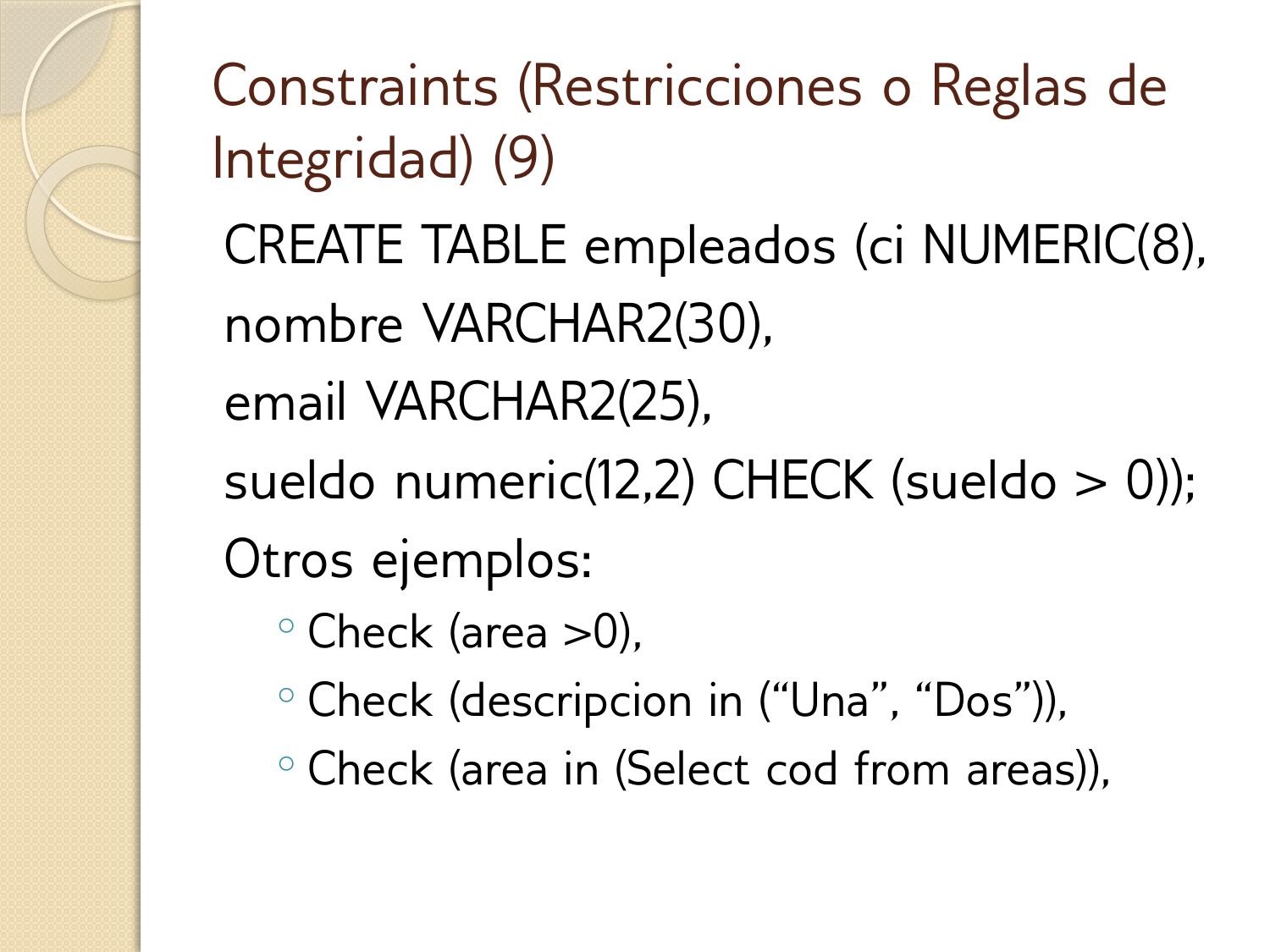

# Constraints (Restricciones o Reglas de Integridad) (9)
CREATE TABLE empleados (ci NUMERIC(8),
nombre VARCHAR2(30),
email VARCHAR2(25),
sueldo numeric(12,2) CHECK (sueldo > 0));
Otros ejemplos:
Check (area >0),
Check (descripcion in (“Una”, “Dos”)),
Check (area in (Select cod from areas)),